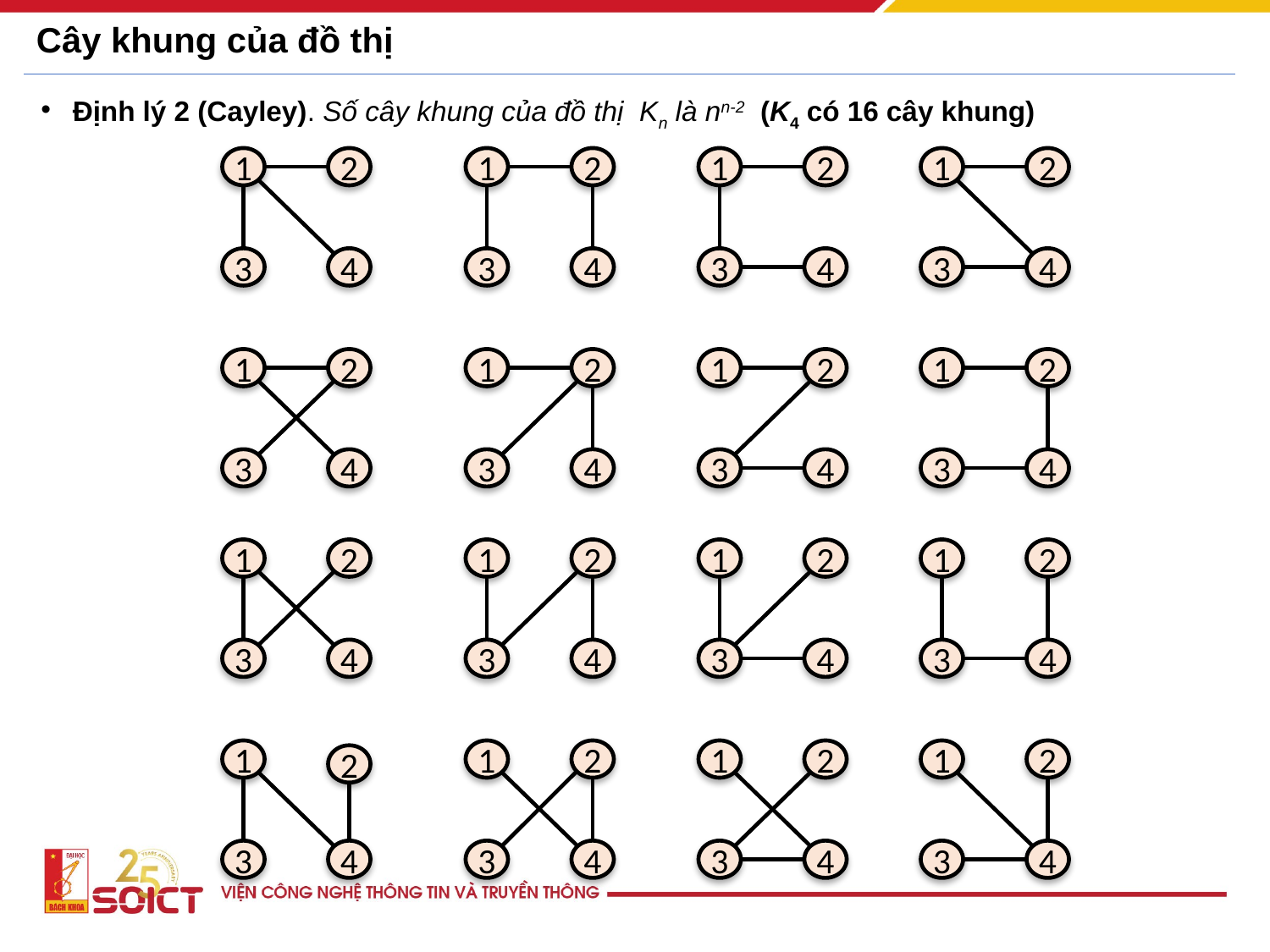

# Cây khung của đồ thị
Định lý 2 (Cayley). Số cây khung của đồ thị  Kn là nn-2  (K4 có 16 cây khung)
1
2
1
2
1
2
1
2
3
4
3
4
3
4
3
4
1
2
1
2
1
2
1
2
3
4
3
4
3
4
3
4
1
2
1
2
1
2
1
2
3
4
3
4
3
4
3
4
1
1
2
1
2
1
2
2
3
4
3
4
3
4
3
4